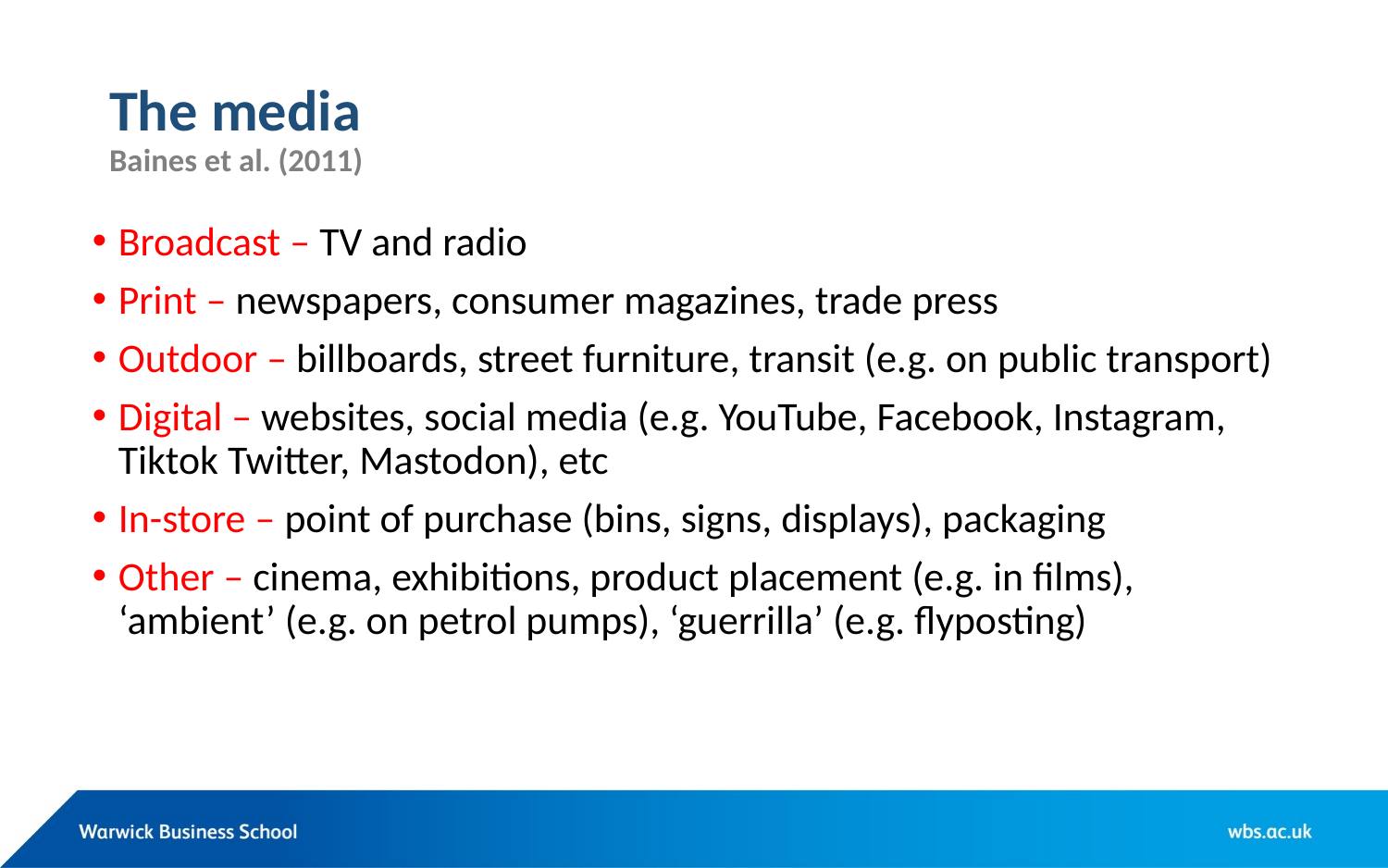

# The media Baines et al. (2011)
Broadcast – TV and radio
Print – newspapers, consumer magazines, trade press
Outdoor – billboards, street furniture, transit (e.g. on public transport)
Digital – websites, social media (e.g. YouTube, Facebook, Instagram, Tiktok Twitter, Mastodon), etc
In-store – point of purchase (bins, signs, displays), packaging
Other – cinema, exhibitions, product placement (e.g. in films), ‘ambient’ (e.g. on petrol pumps), ‘guerrilla’ (e.g. flyposting)